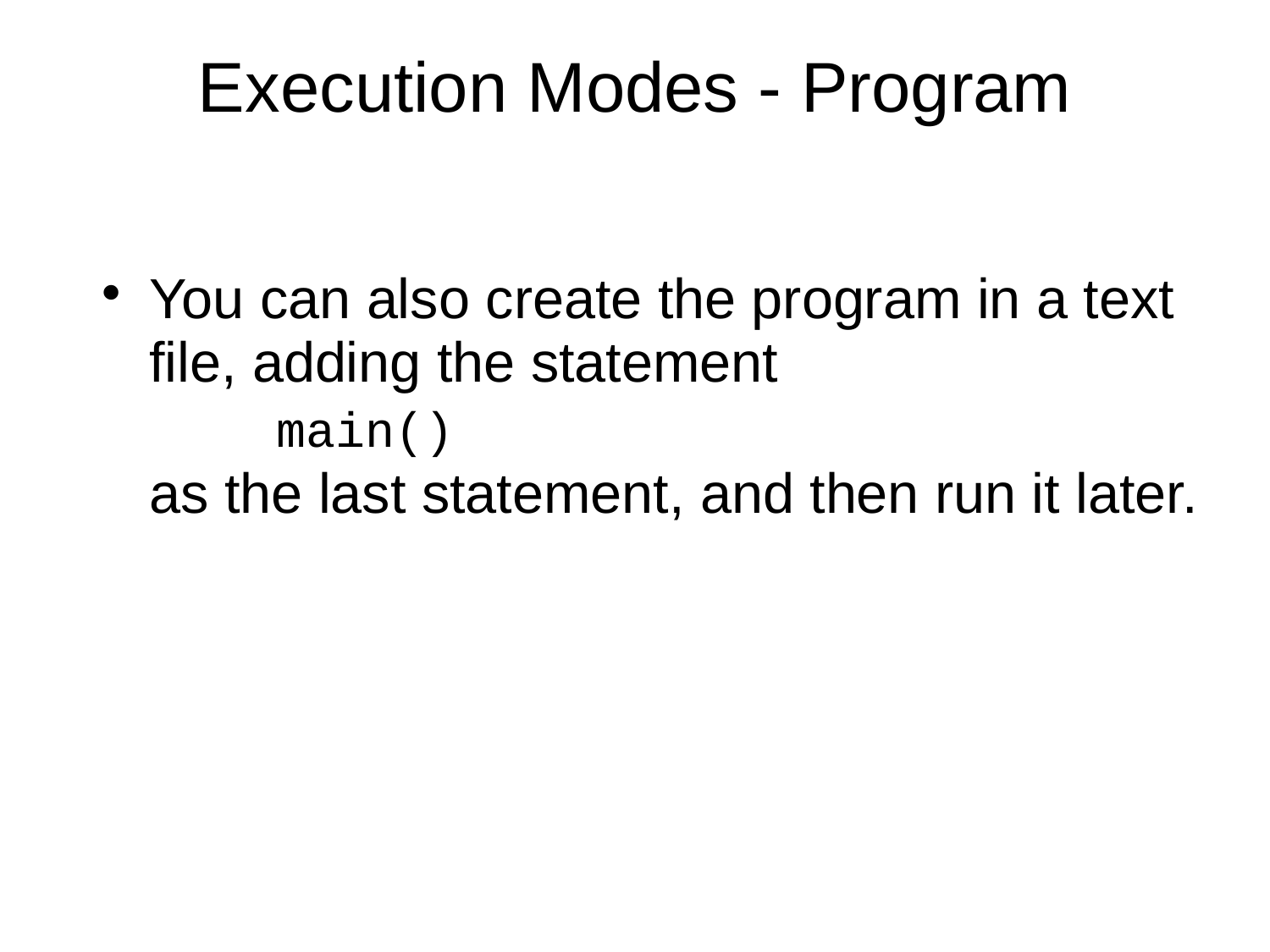

Execution Modes - Program

You can also create the program in a text file, adding the statement
		main()
as the last statement, and then run it later.
9